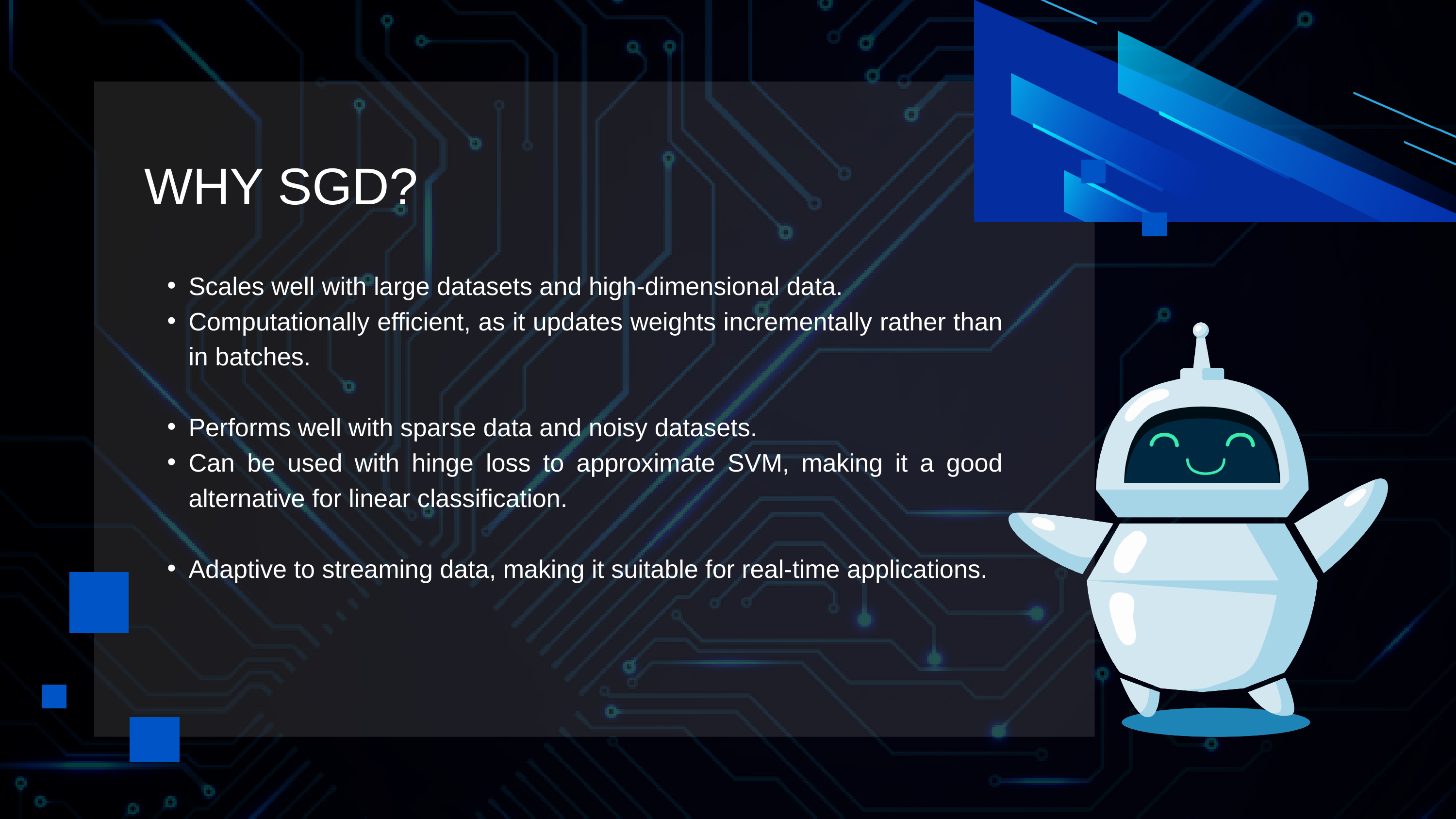

WHY SGD?

Scales well with large datasets and high-dimensional data.
Computationally efficient, as it updates weights incrementally rather than in batches.

Performs well with sparse data and noisy datasets.
Can be used with hinge loss to approximate SVM, making it a good alternative for linear classification.

Adaptive to streaming data, making it suitable for real-time applications.